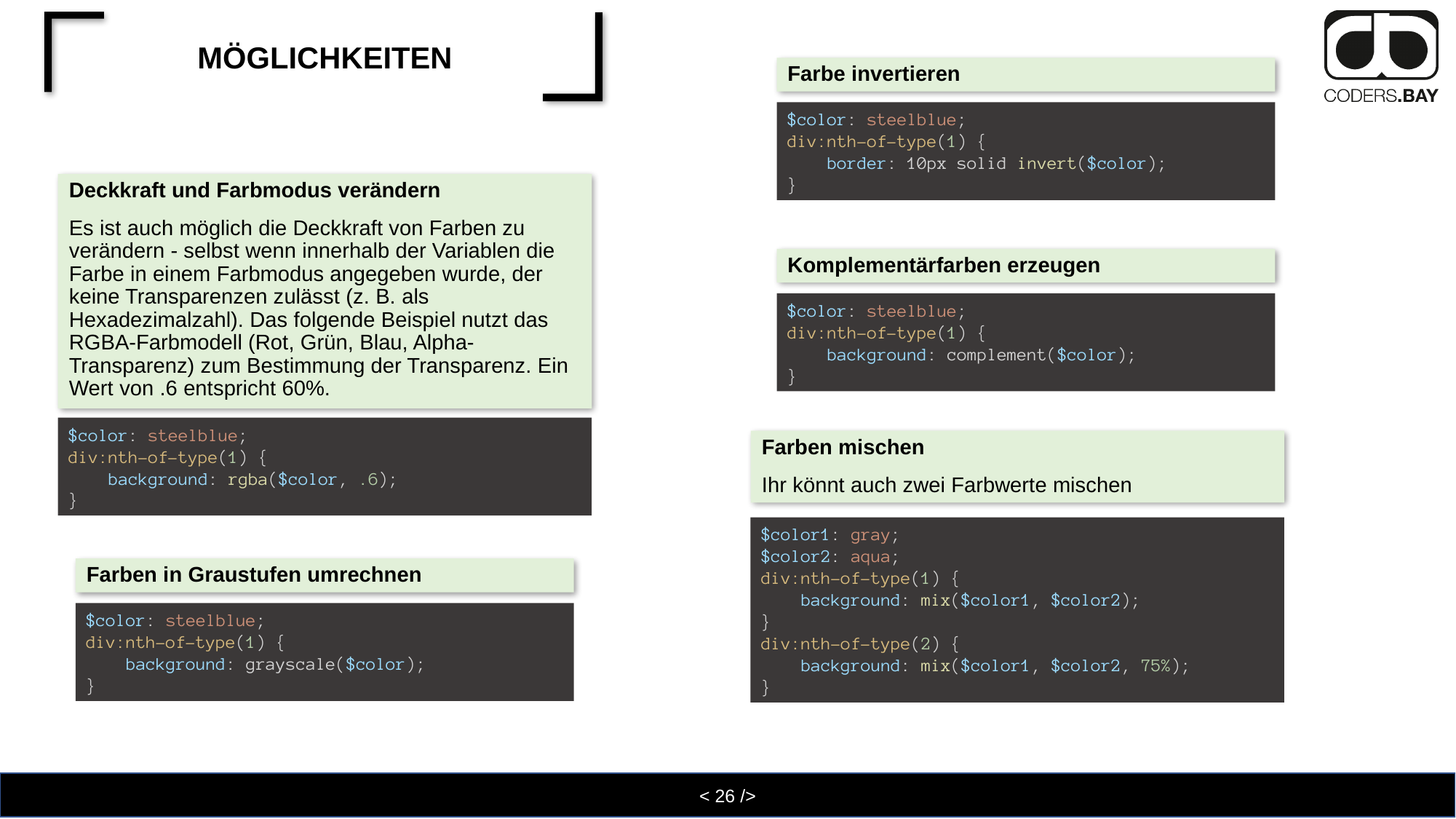

# Möglichkeiten
Farbe invertieren
$color: steelblue;
div:nth-of-type(1) {
    border: 10px solid invert($color);
}
Deckkraft und Farbmodus verändern
Es ist auch möglich die Deckkraft von Farben zu verändern - selbst wenn innerhalb der Variablen die Farbe in einem Farbmodus angegeben wurde, der keine Transparenzen zulässt (z. B. als Hexadezimalzahl). Das folgende Beispiel nutzt das RGBA-Farbmodell (Rot, Grün, Blau, Alpha-Transparenz) zum Bestimmung der Transparenz. Ein Wert von .6 entspricht 60%.
Komplementärfarben erzeugen
$color: steelblue;
div:nth-of-type(1) {
    background: complement($color);
}
$color: steelblue;
div:nth-of-type(1) {
    background: rgba($color, .6);
}
Farben mischen
Ihr könnt auch zwei Farbwerte mischen
$color1: gray;
$color2: aqua;
div:nth-of-type(1) {
    background: mix($color1, $color2);
}
div:nth-of-type(2) {
    background: mix($color1, $color2, 75%);
}
Farben in Graustufen umrechnen
$color: steelblue;
div:nth-of-type(1) {
    background: grayscale($color);
}